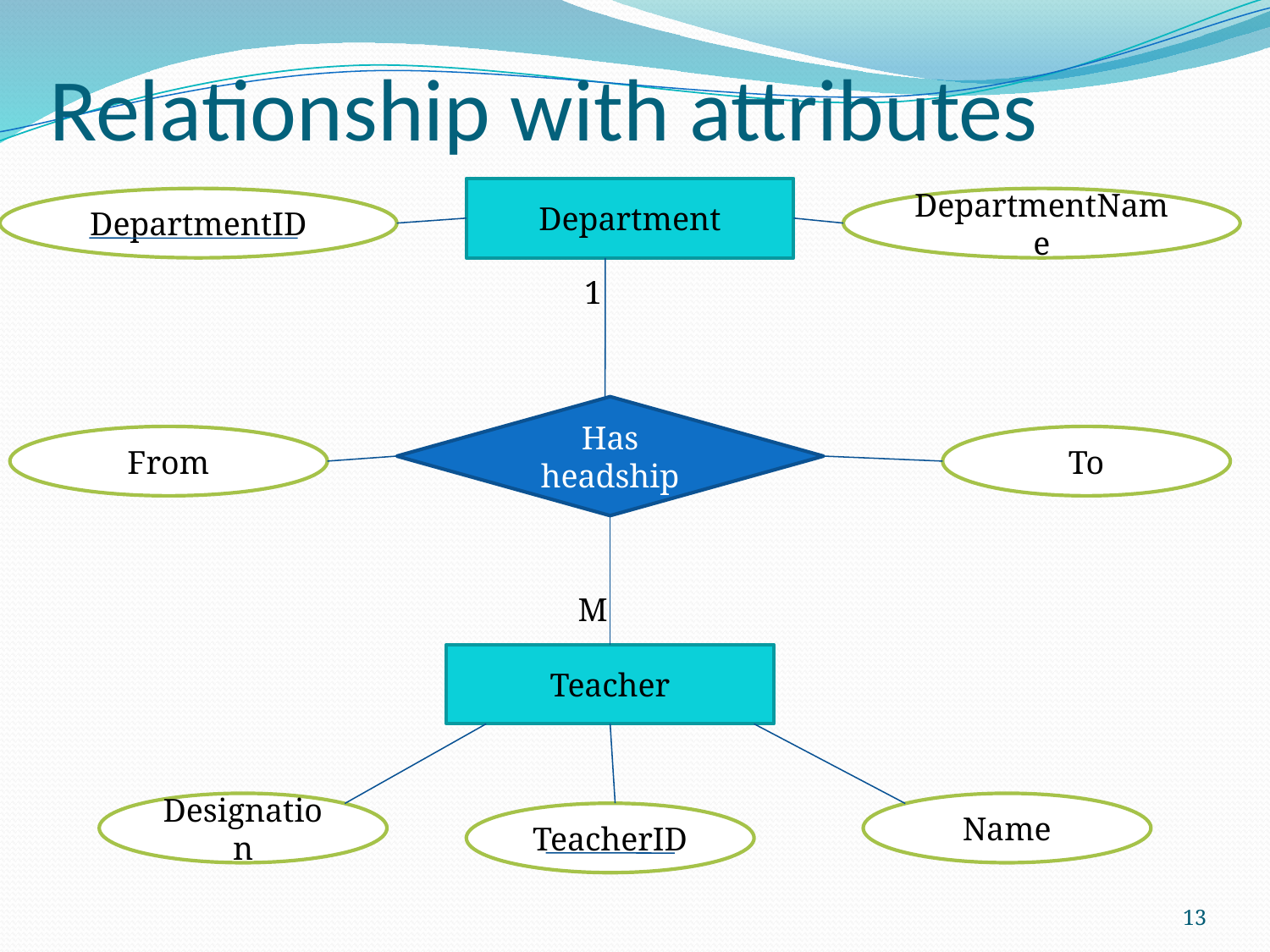

# Relationship with attributes
Department
DepartmentID
DepartmentName
1
Has headship
From
To
M
Teacher
Designation
Name
TeacherID
13